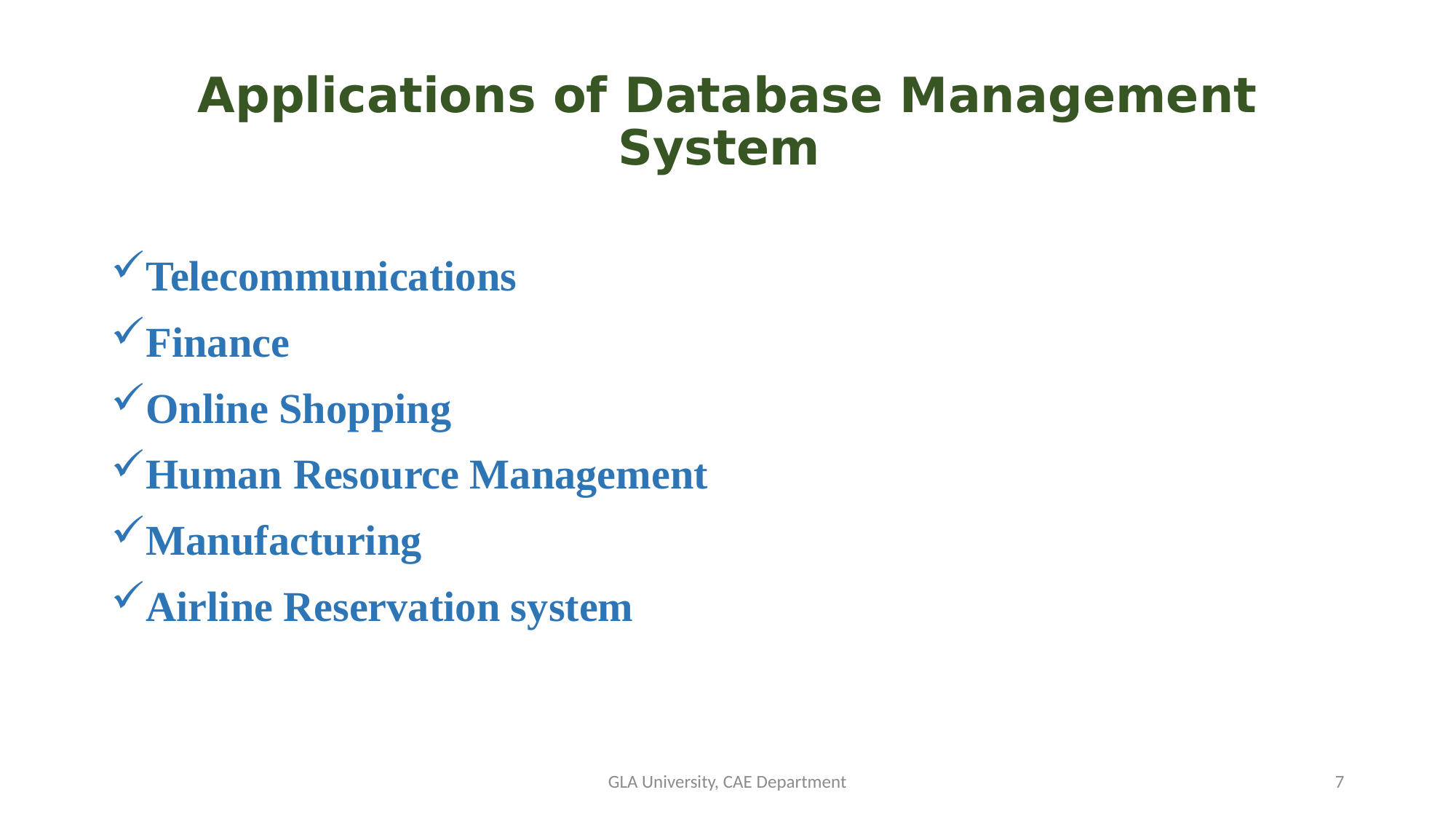

# Applications of Database Management System
Telecommunications
Finance
Online Shopping
Human Resource Management
Manufacturing
Airline Reservation system

GLA University, CAE Department
7